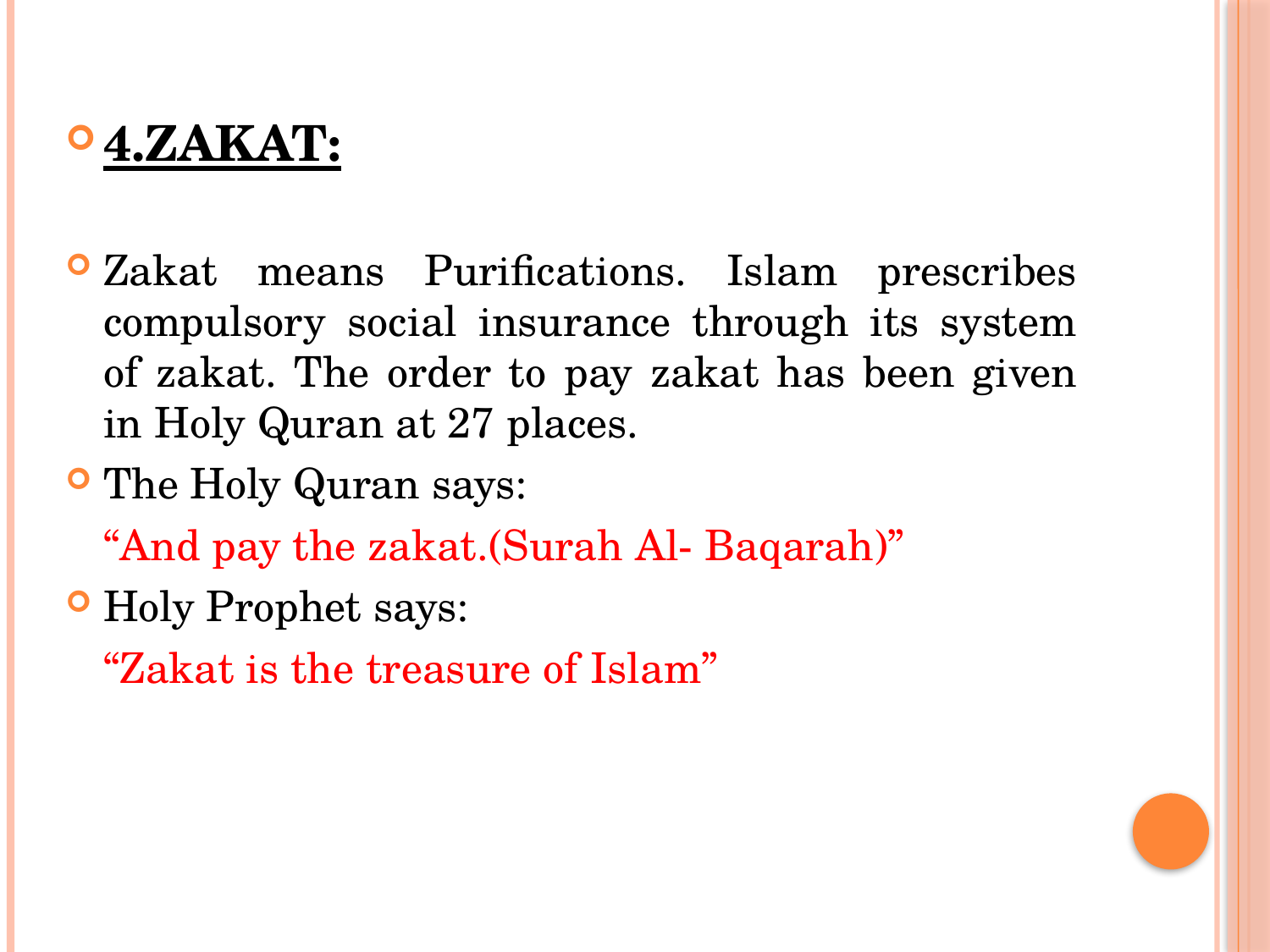

4.ZAKAT:

Zakat means Purifications. Islam prescribes compulsory social insurance through its system of zakat. The order to pay zakat has been given in Holy Quran at 27 places.
The Holy Quran says:
	“And pay the zakat.(Surah Al- Baqarah)”
Holy Prophet says:
	“Zakat is the treasure of Islam”